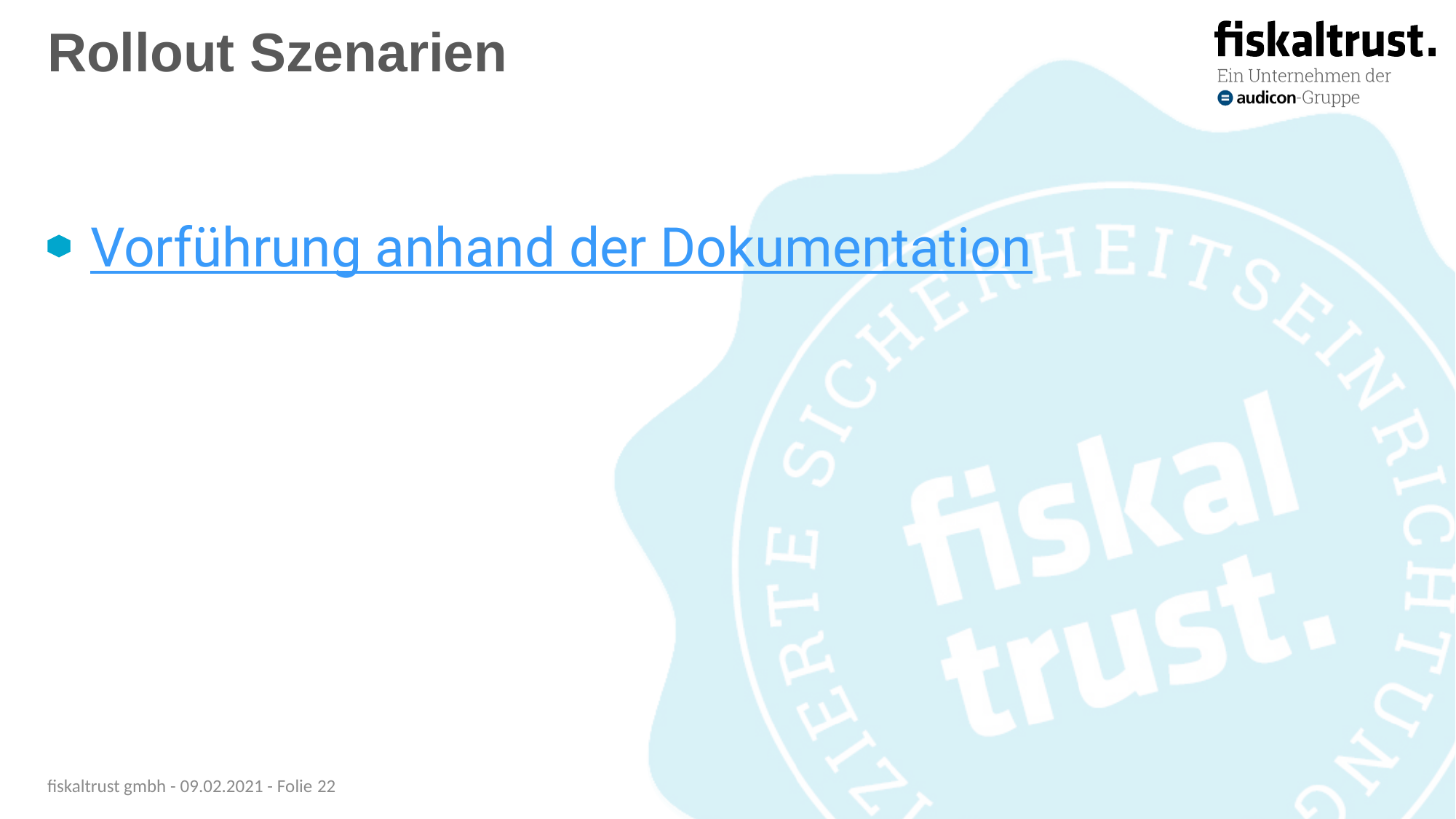

# Rollout Szenarien

Vorführung anhand der Dokumentation
fiskaltrust gmbh - 09.02.2021 - Folie 22